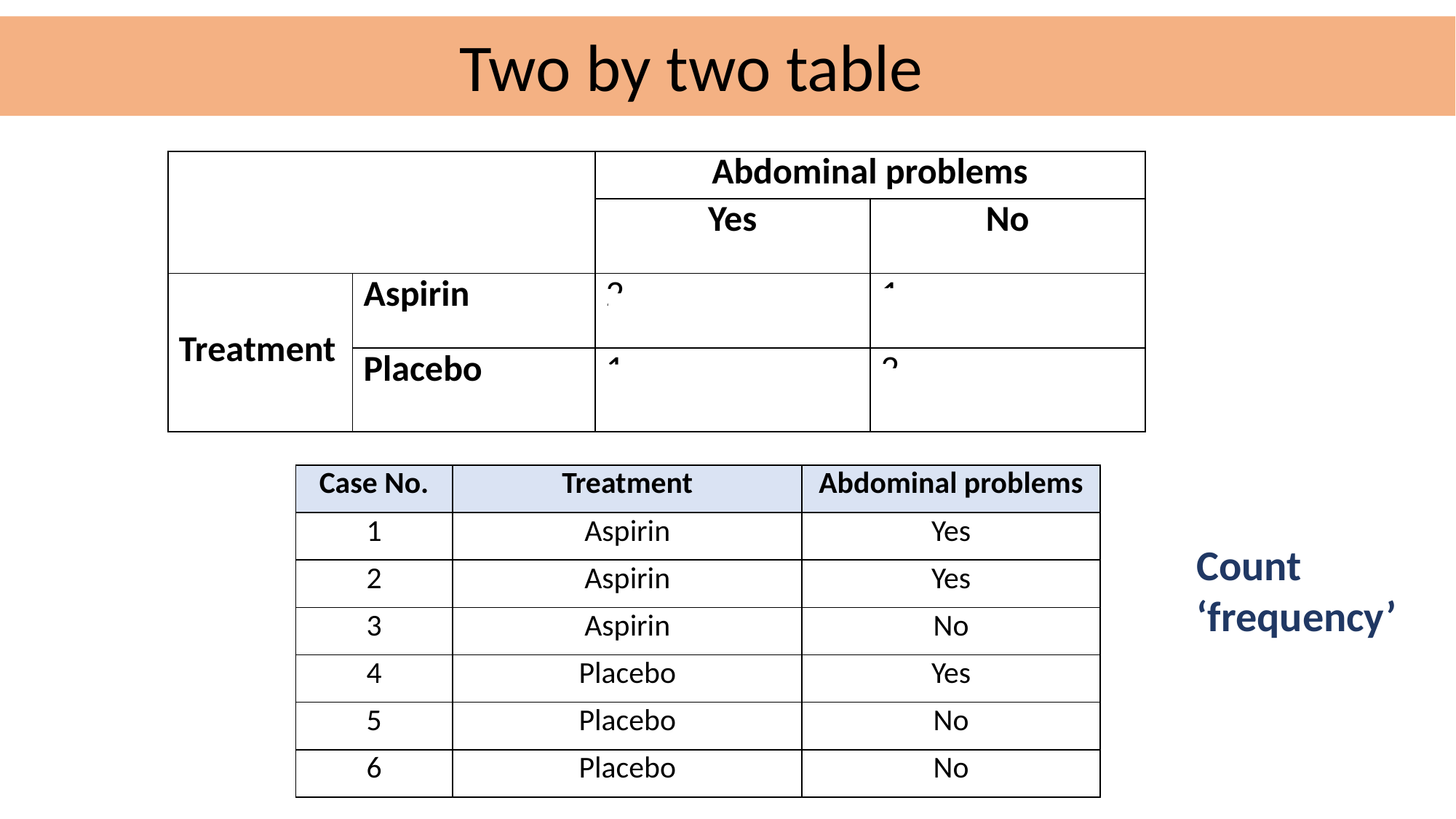

Two by two table
|  |  | Abdominal problems |  |
| --- | --- | --- | --- |
|  |  | Yes | No |
| Treatment | Aspirin | 2 | 1 |
|  | Placebo | 1 | 2 |

| Case No. | Treatment | Abdominal problems |
| --- | --- | --- |
| 1 | Aspirin | Yes |
| 2 | Aspirin | Yes |
| 3 | Aspirin | No |
| 4 | Placebo | Yes |
| 5 | Placebo | No |
| 6 | Placebo | No |
Count
‘frequency’